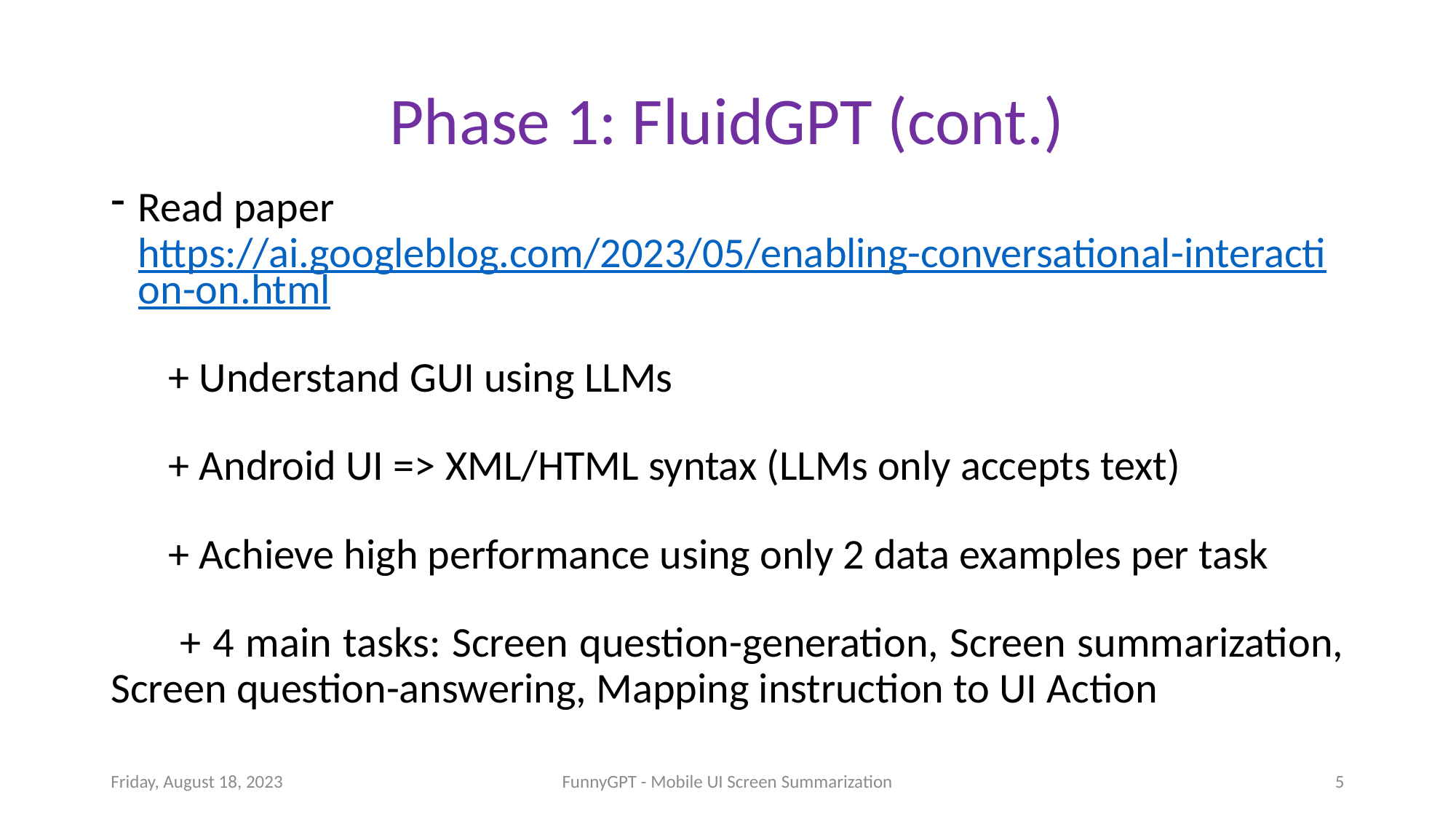

# Phase 1: FluidGPT (cont.)
Read paper https://ai.googleblog.com/2023/05/enabling-conversational-interaction-on.html
      + Understand GUI using LLMs
      + Android UI => XML/HTML syntax (LLMs only accepts text)
      + Achieve high performance using only 2 data examples per task
      + 4 main tasks: Screen question-generation, Screen summarization, Screen question-answering, Mapping instruction to UI Action

Friday, August 18, 2023
FunnyGPT - Mobile UI Screen Summarization
5